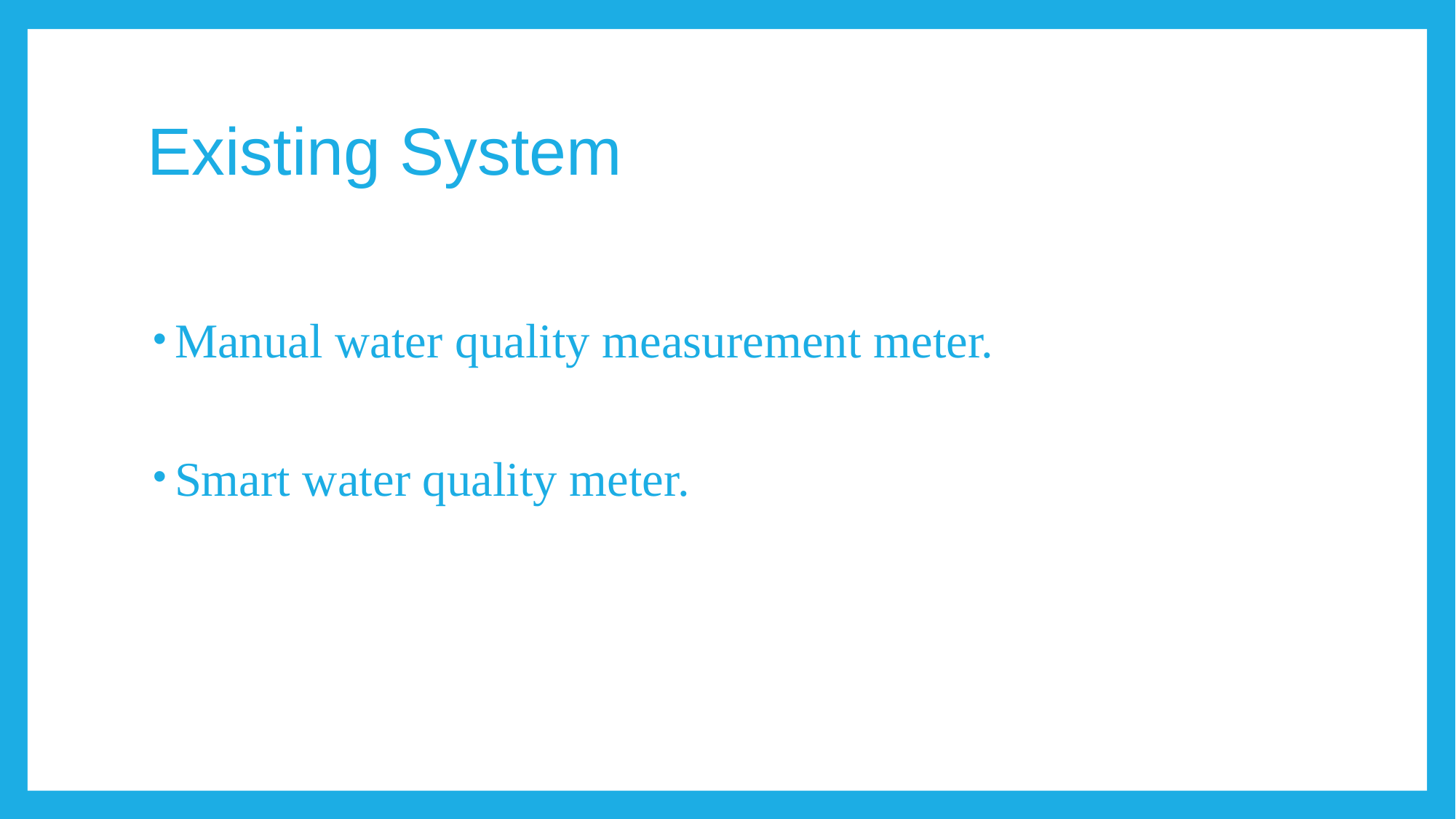

# Existing System
Manual water quality measurement meter.
Smart water quality meter.